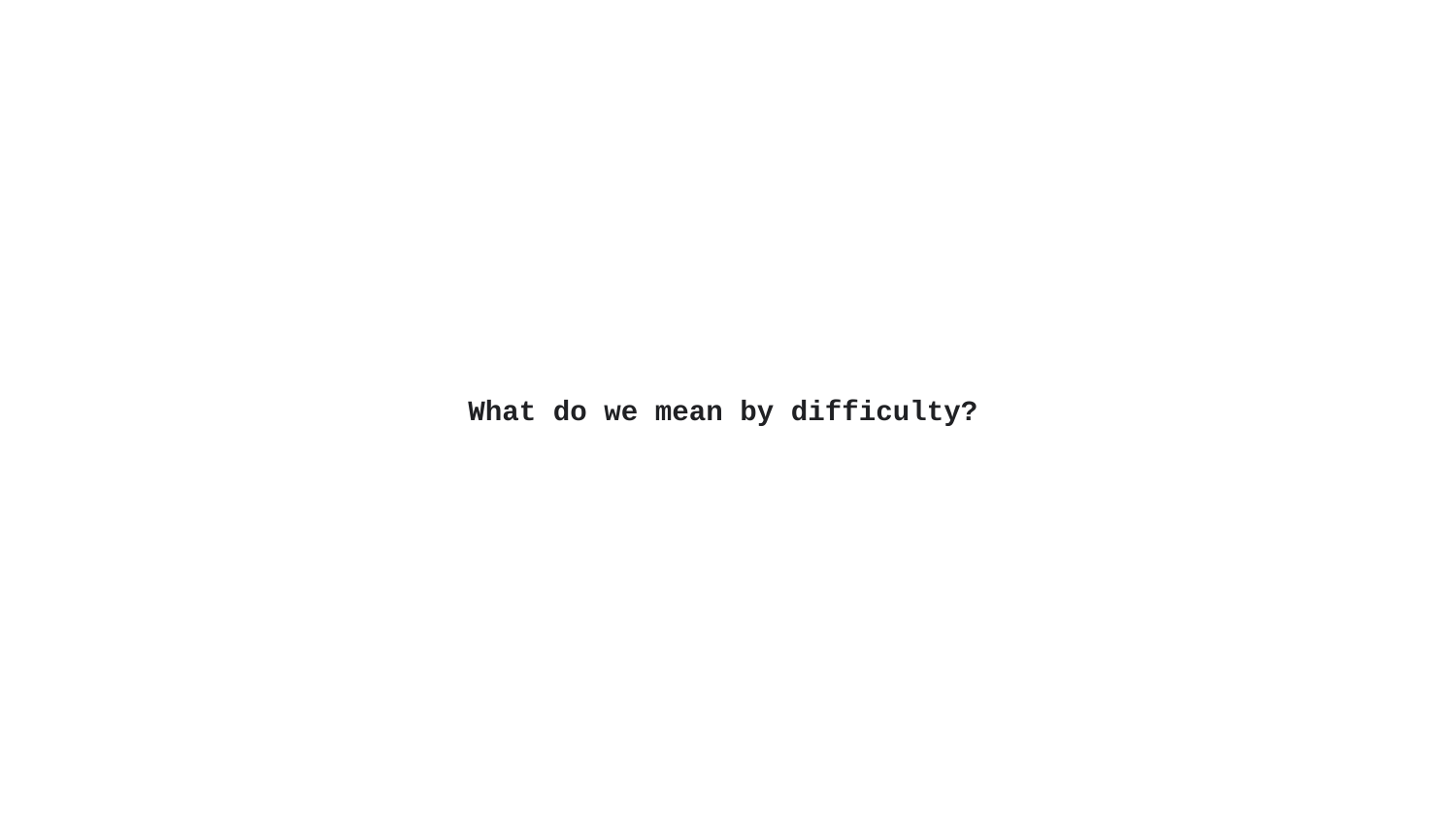

# What do we mean by difficulty?